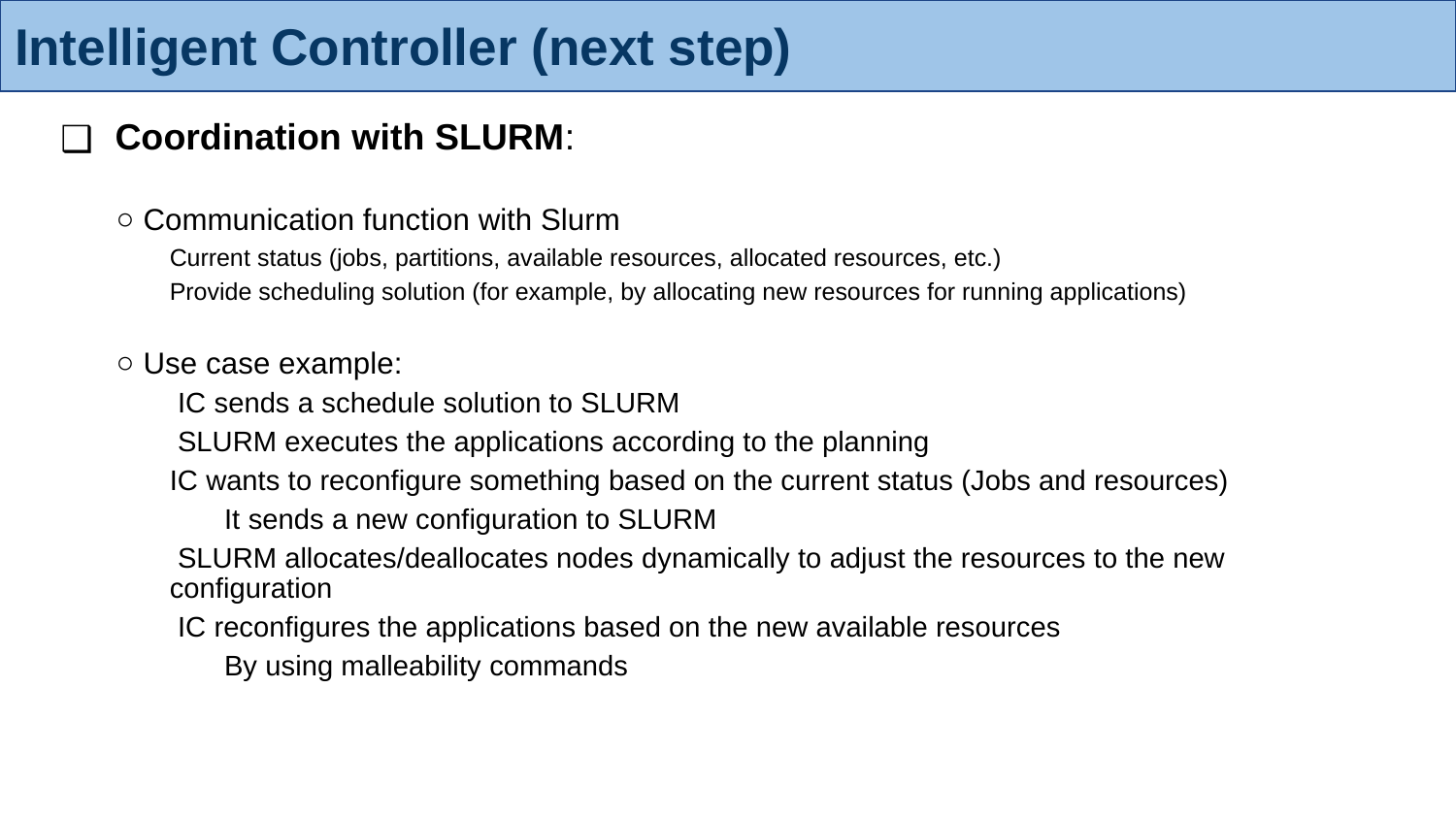

# Intelligent Controller (next step)
Coordination with SLURM:

Communication function with Slurm
Current status (jobs, partitions, available resources, allocated resources, etc.)
Provide scheduling solution (for example, by allocating new resources for running applications)

Use case example:
 IC sends a schedule solution to SLURM
 SLURM executes the applications according to the planning
IC wants to reconfigure something based on the current status (Jobs and resources)
It sends a new configuration to SLURM
 SLURM allocates/deallocates nodes dynamically to adjust the resources to the new configuration
 IC reconfigures the applications based on the new available resources
By using malleability commands